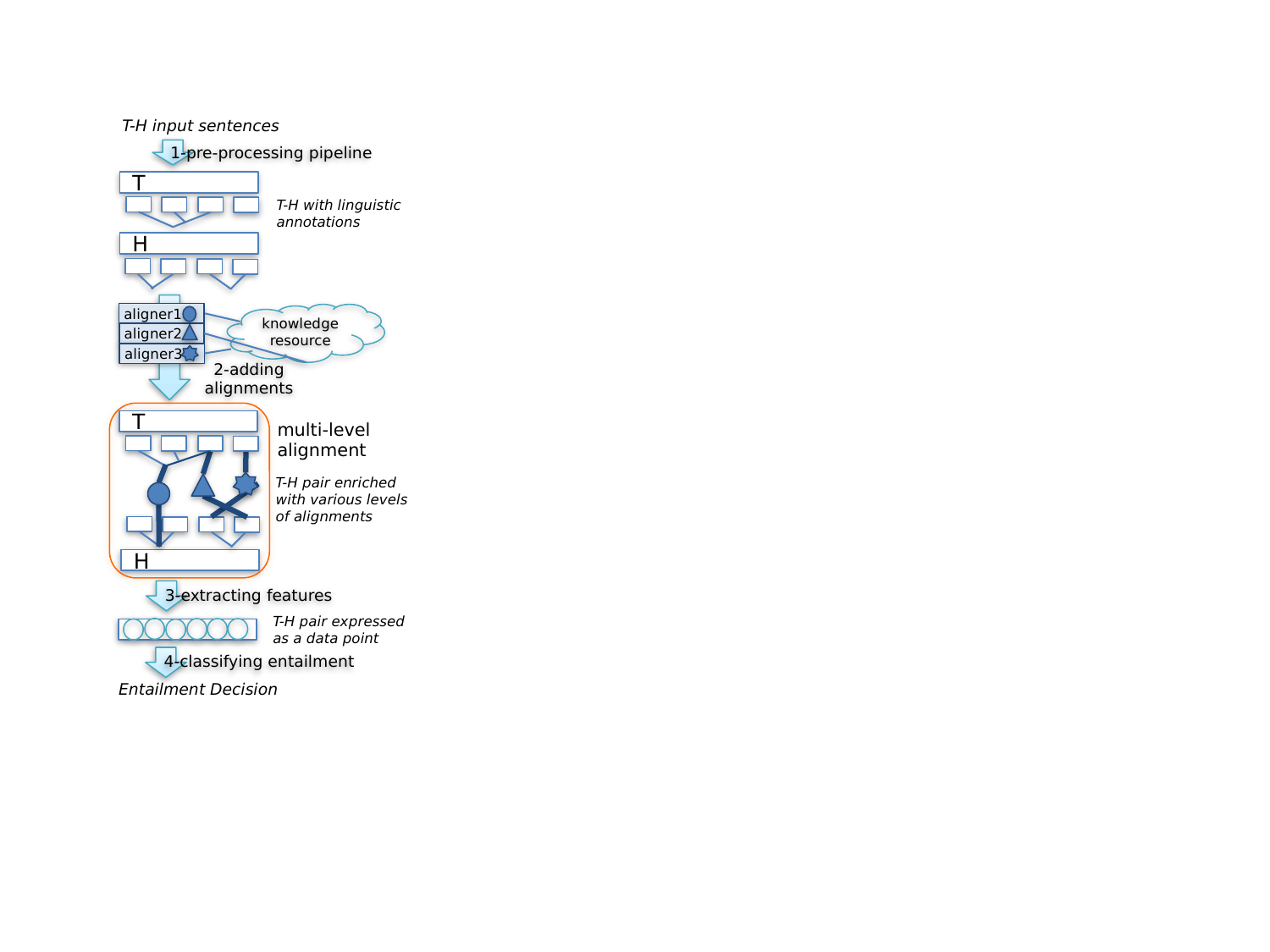

T-H input sentences
1-pre-processing pipeline

T

T-H with linguistic annotations
H

aligner1
aligner2
aligner3
knowledge resource

2-adding alignments

T
multi-level alignment

T-H pair enriched with various levels of alignments

H
3-extracting features

T-H pair expressed as a data point

4-classifying entailment

Entailment Decision